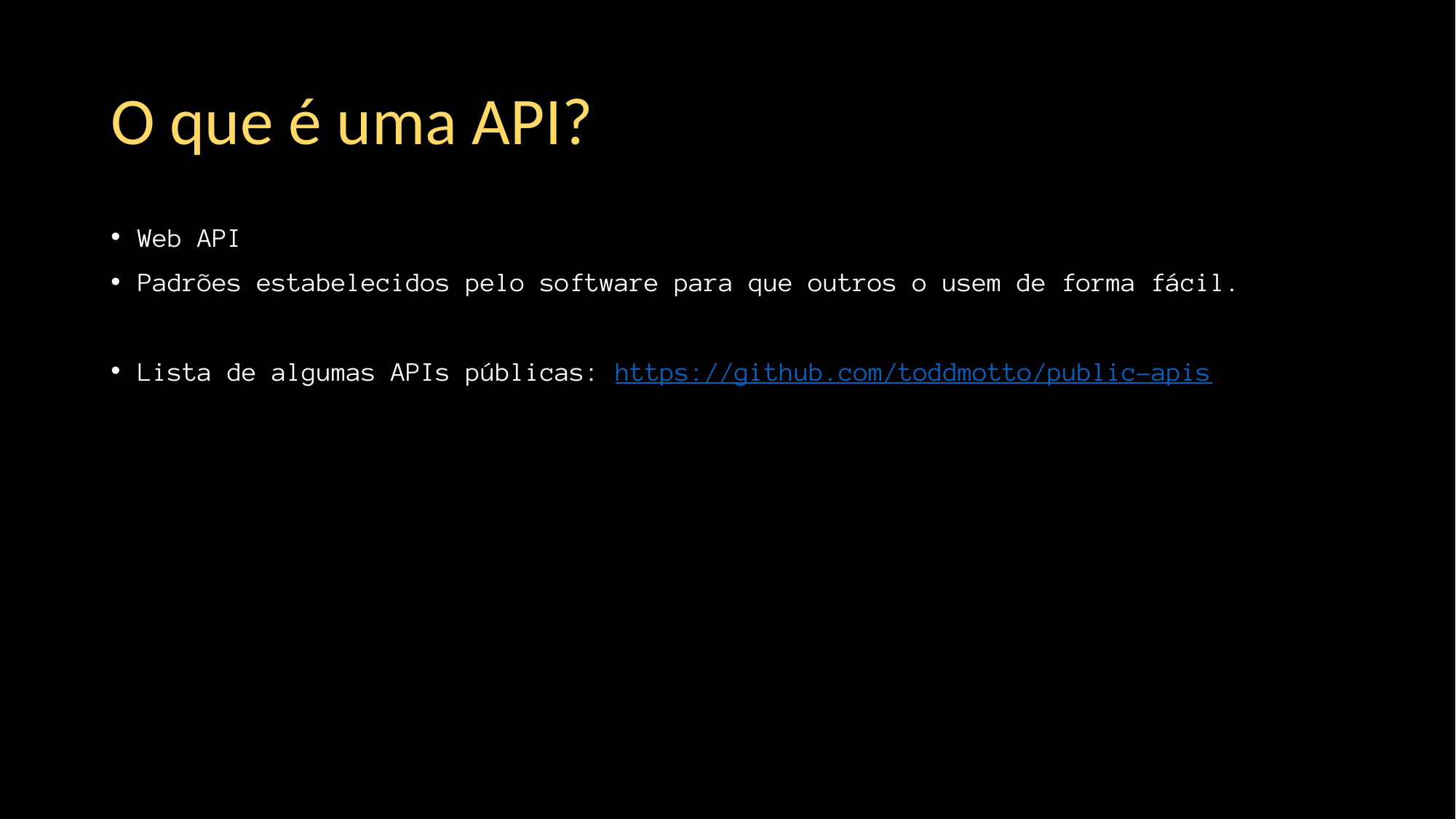

# O que é uma API?
Web API
Padrões estabelecidos pelo software para que outros o usem de forma fácil.

Lista de algumas APIs públicas: https://github.com/toddmotto/public-apis